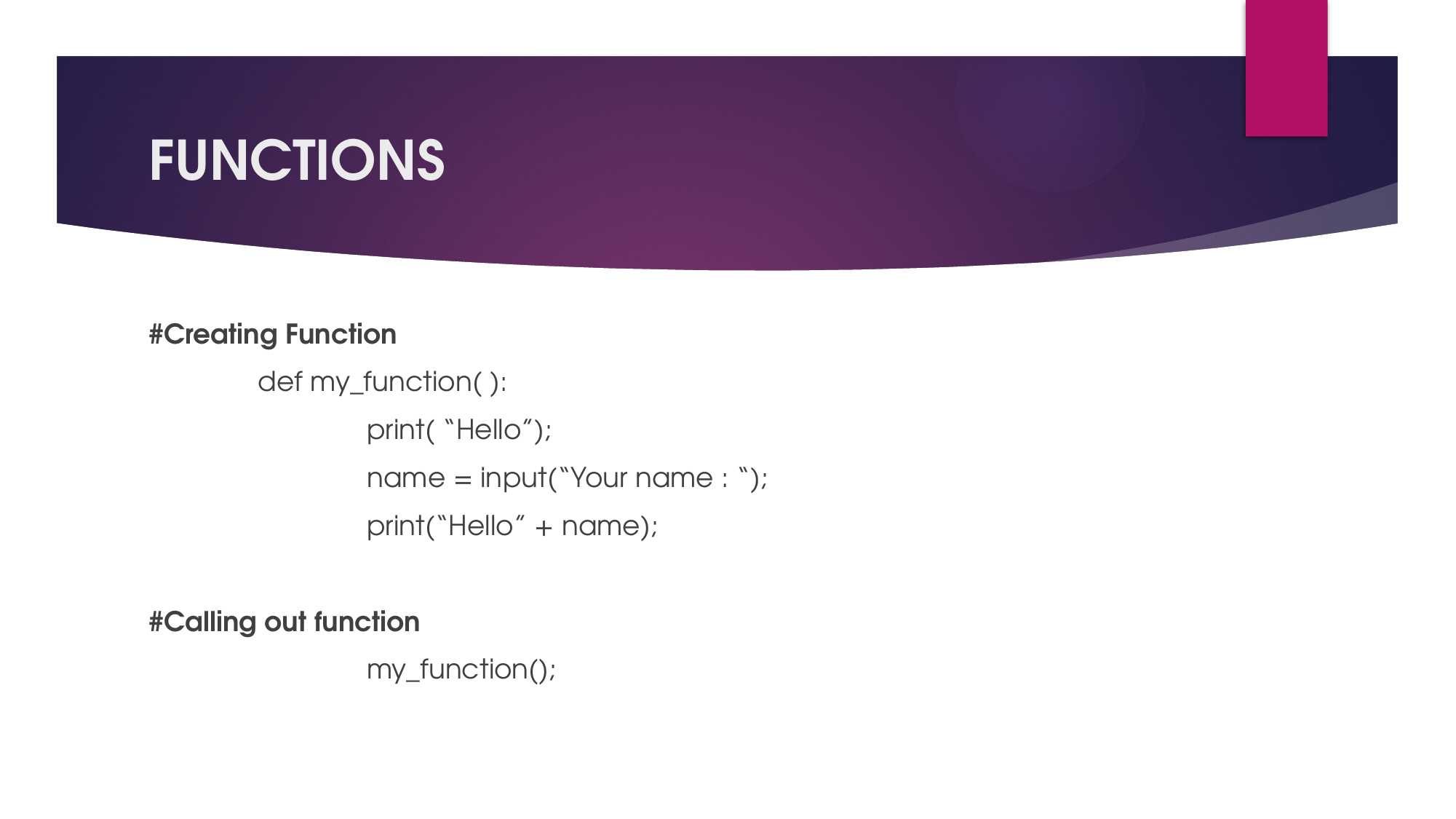

# FUNCTIONS
#Creating Function
	def my_function( ):
		print( “Hello”);
		name = input(“Your name : “);
		print(“Hello” + name);

#Calling out function
		my_function();